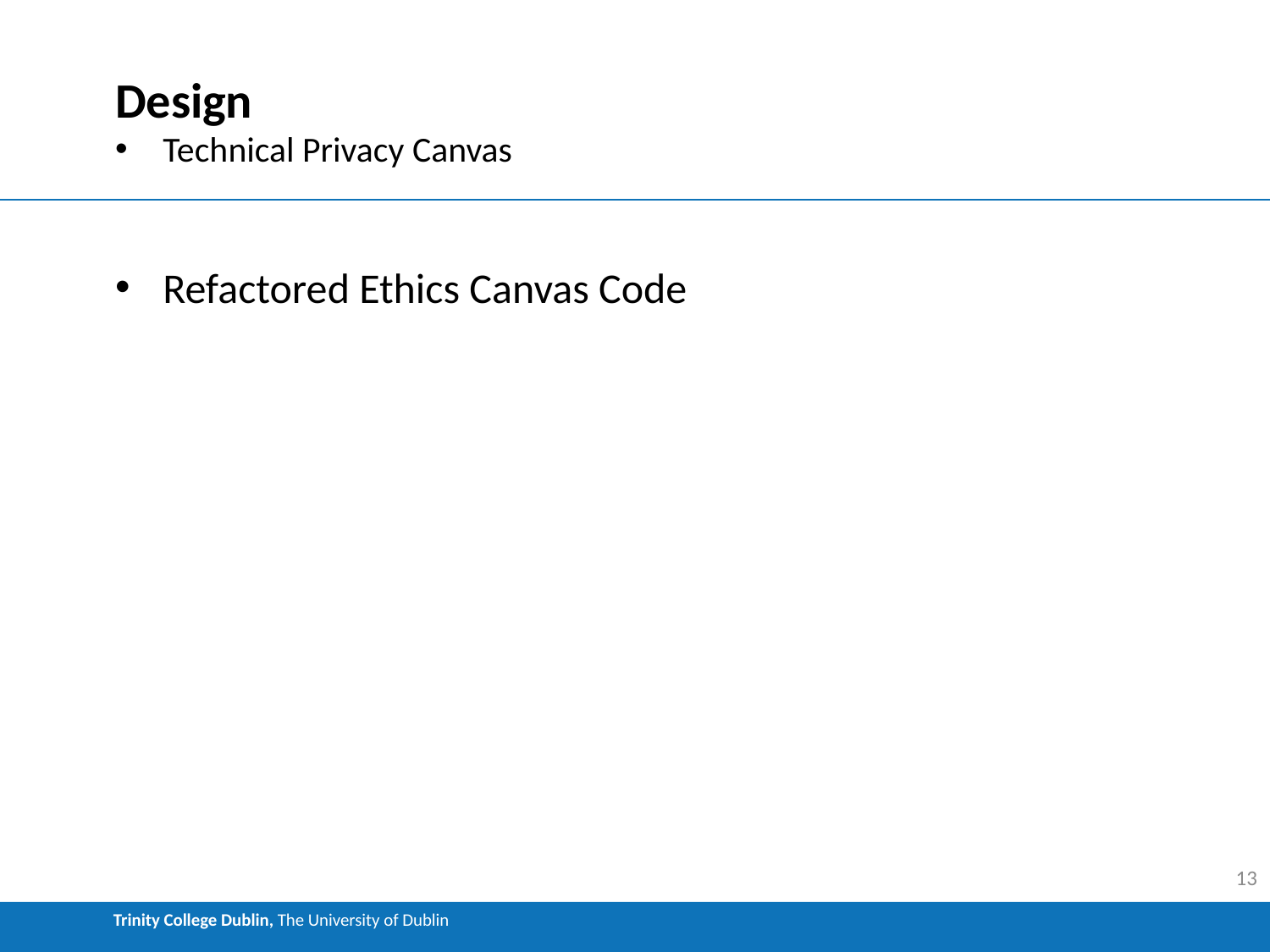

# Design
Technical Privacy Canvas
Refactored Ethics Canvas Code
13